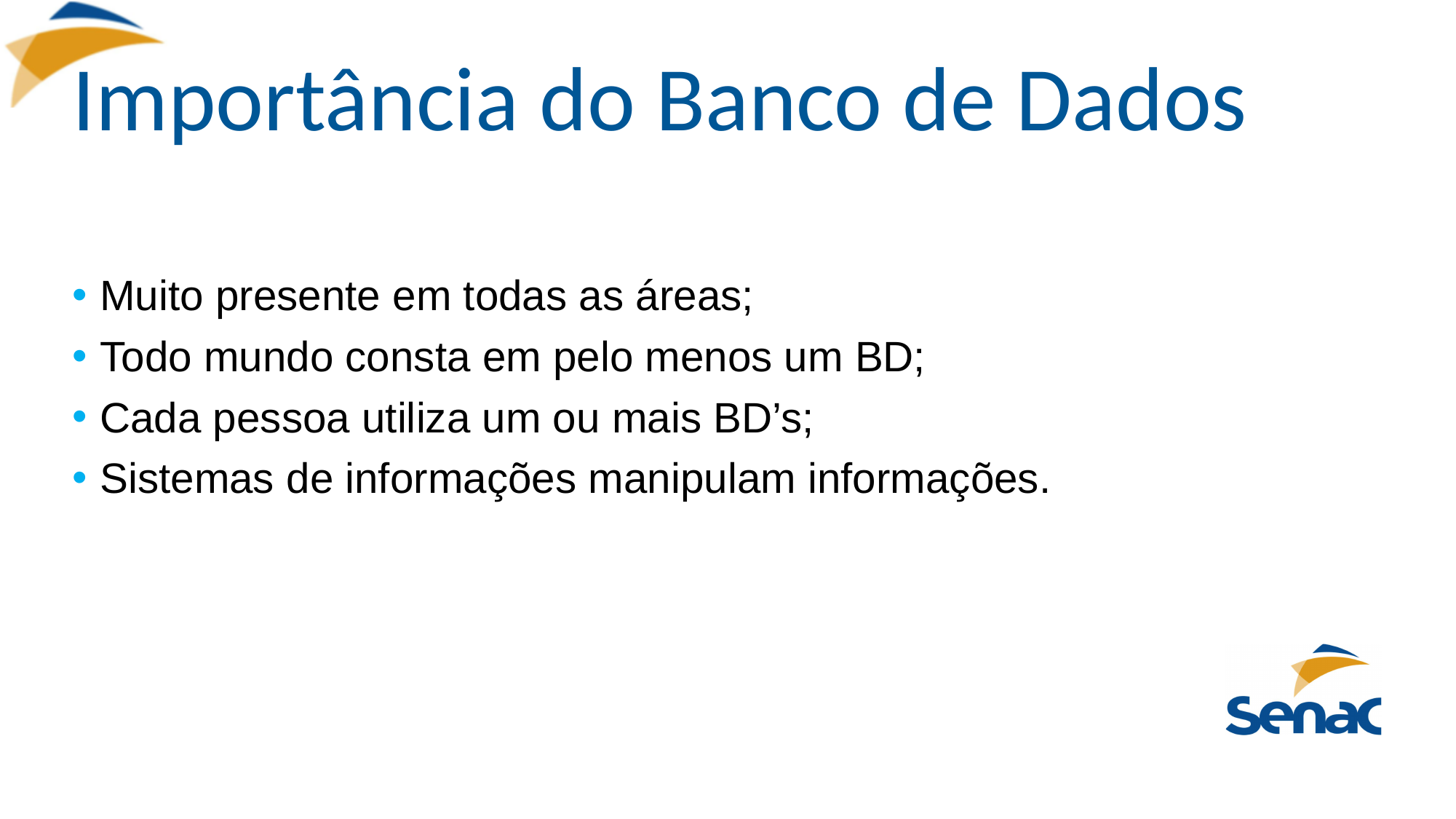

# Importância do Banco de Dados
Muito presente em todas as áreas;
Todo mundo consta em pelo menos um BD;
Cada pessoa utiliza um ou mais BD’s;
Sistemas de informações manipulam informações.